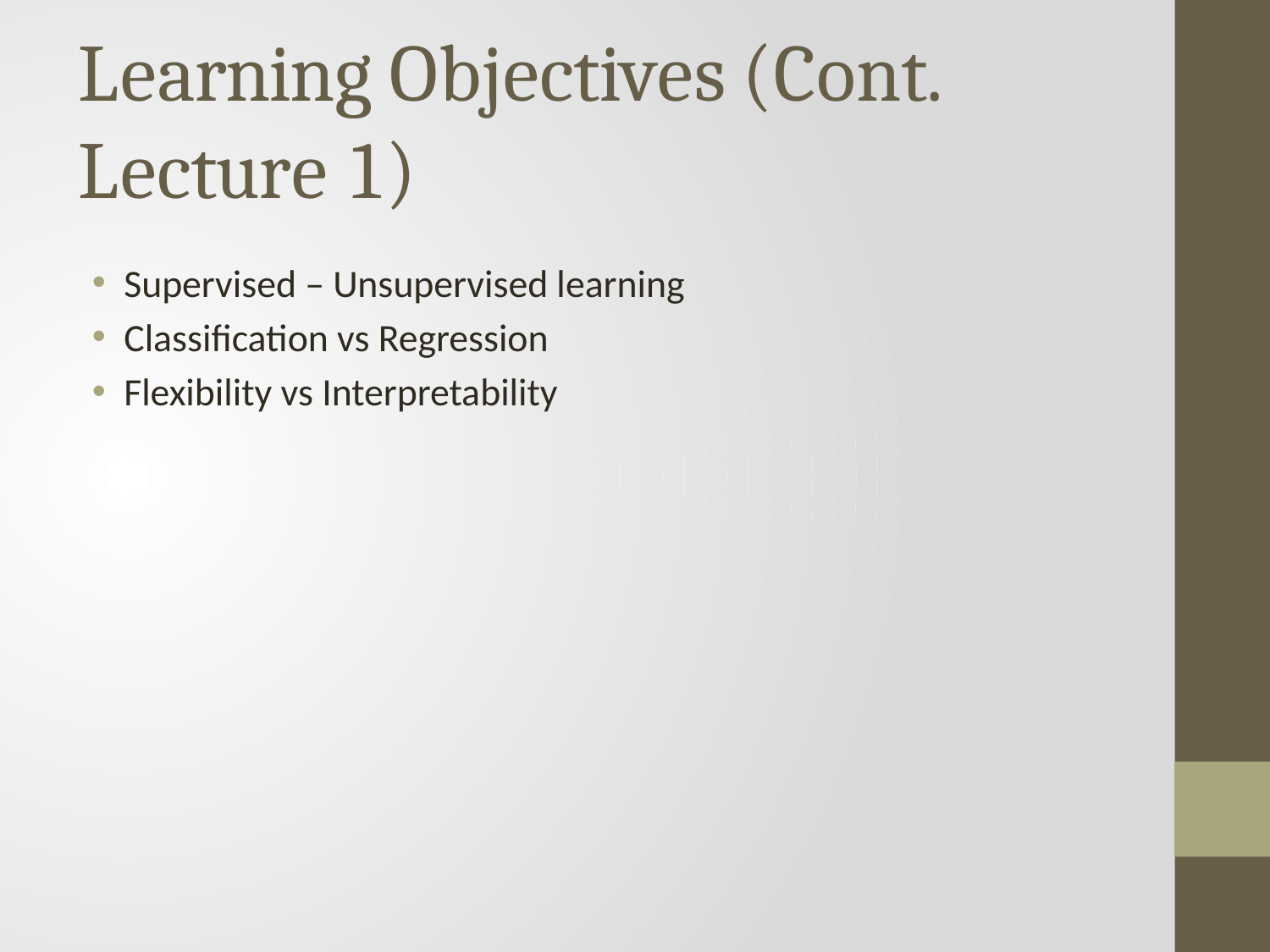

# Learning Objectives (Cont. Lecture 1)
Supervised – Unsupervised learning
Classification vs Regression
Flexibility vs Interpretability